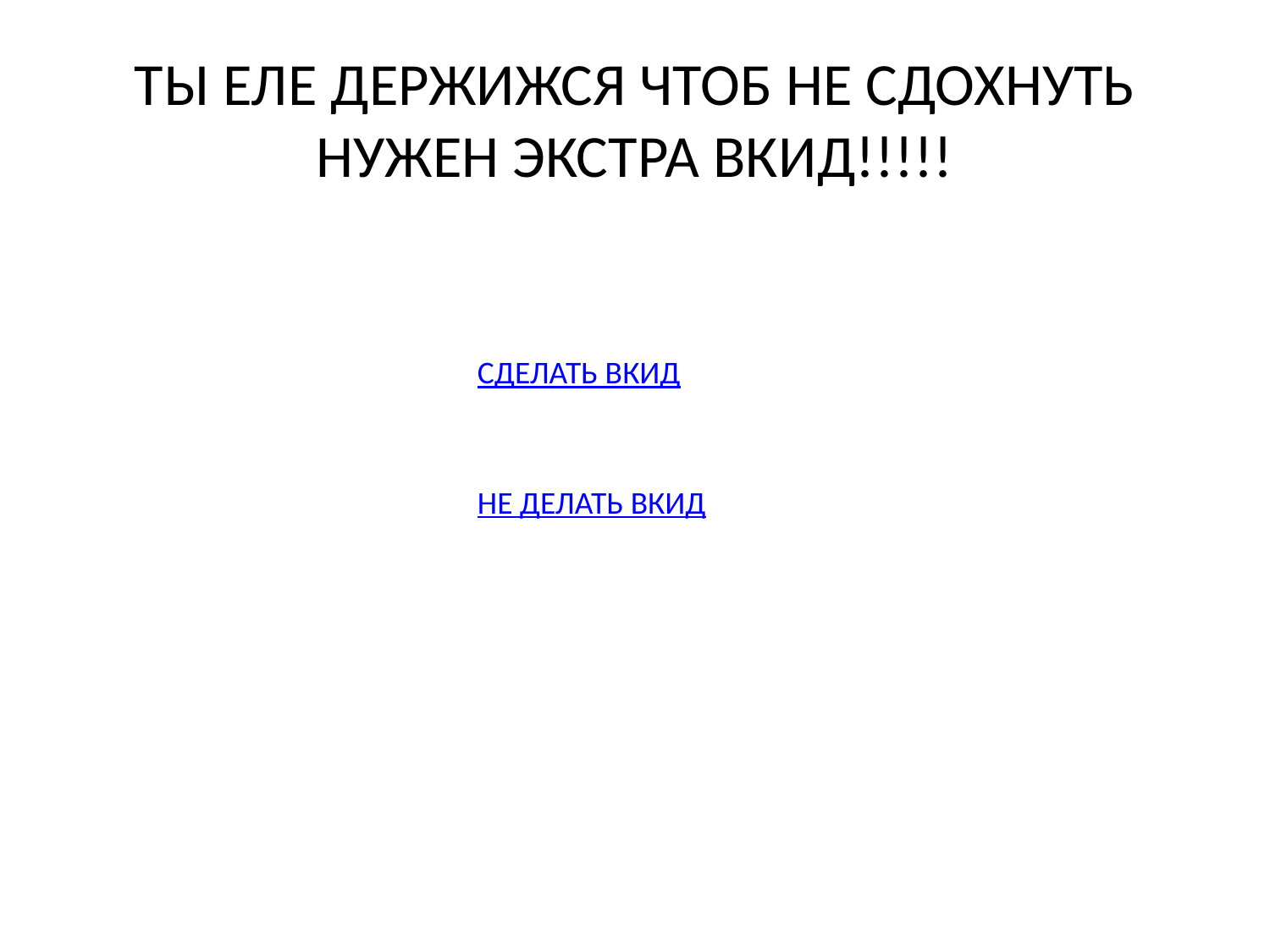

# ТЫ ЕЛЕ ДЕРЖИЖСЯ ЧТОБ НЕ СДОХНУТЬ НУЖЕН ЭКСТРА ВКИД!!!!!
СДЕЛАТЬ ВКИД
НЕ ДЕЛАТЬ ВКИД